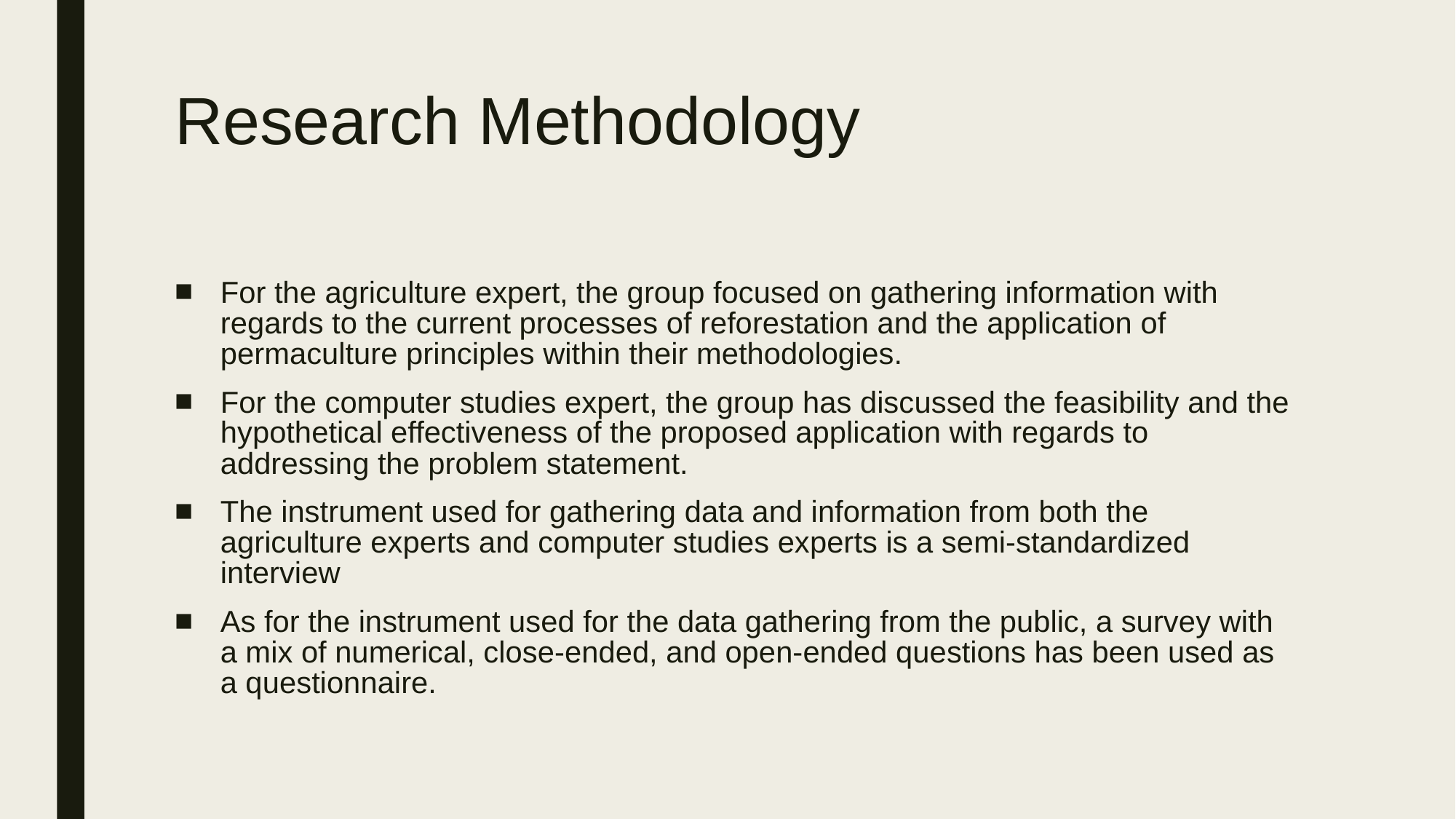

# Research Methodology
For the agriculture expert, the group focused on gathering information with regards to the current processes of reforestation and the application of permaculture principles within their methodologies.
For the computer studies expert, the group has discussed the feasibility and the hypothetical effectiveness of the proposed application with regards to addressing the problem statement.
The instrument used for gathering data and information from both the agriculture experts and computer studies experts is a semi-standardized interview
As for the instrument used for the data gathering from the public, a survey with a mix of numerical, close-ended, and open-ended questions has been used as a questionnaire.